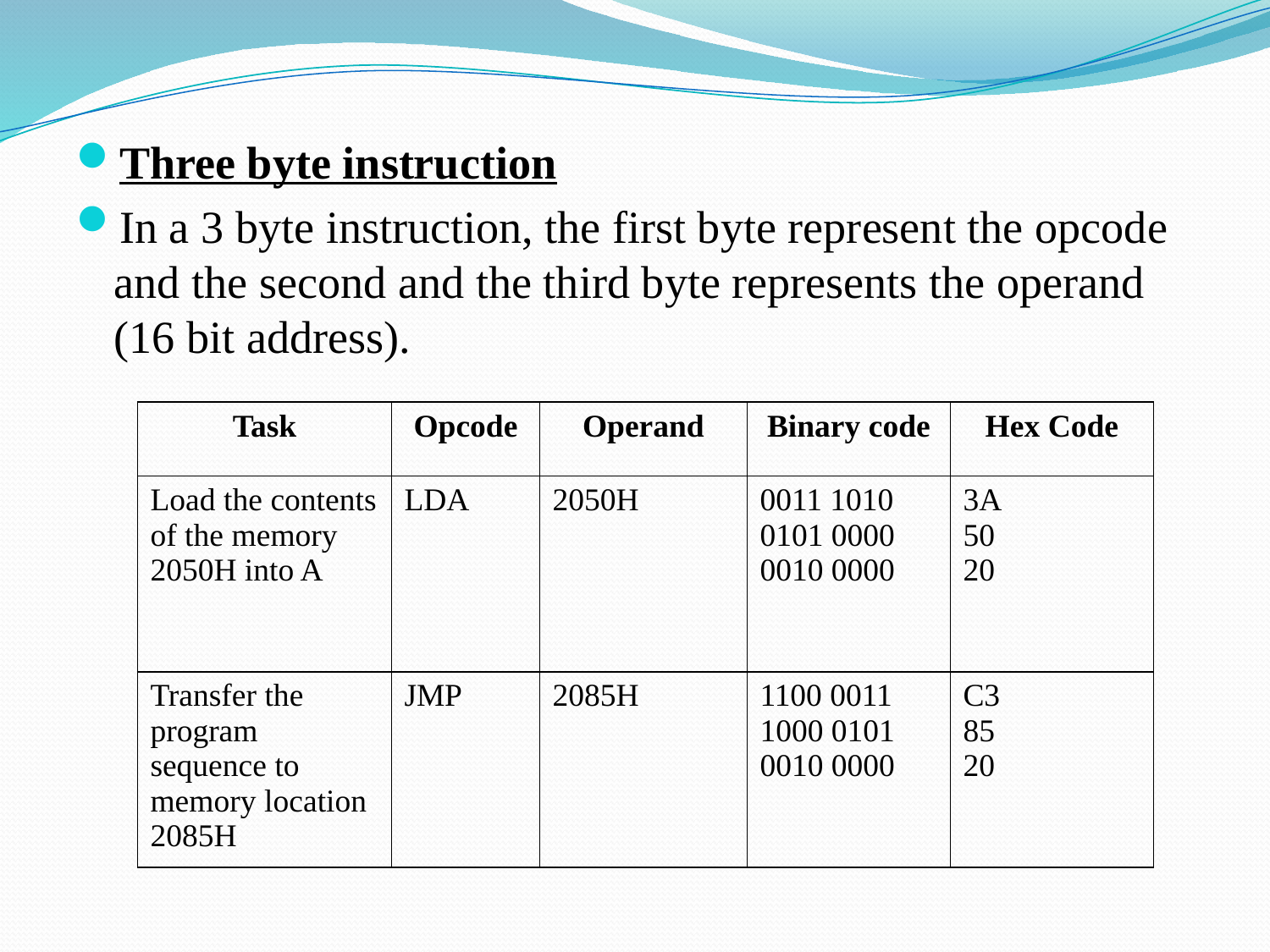

Three byte instruction
In a 3 byte instruction, the first byte represent the opcode and the second and the third byte represents the operand (16 bit address).

| Task | Opcode | Operand | Binary code | Hex Code |
| --- | --- | --- | --- | --- |
| Load the contents of the memory 2050H into A | LDA | 2050H | 0011 1010 0101 0000 0010 0000 | 3A 50 20 |
| Transfer the program sequence to memory location 2085H | JMP | 2085H | 1100 0011 1000 0101 0010 0000 | C3 85 20 |